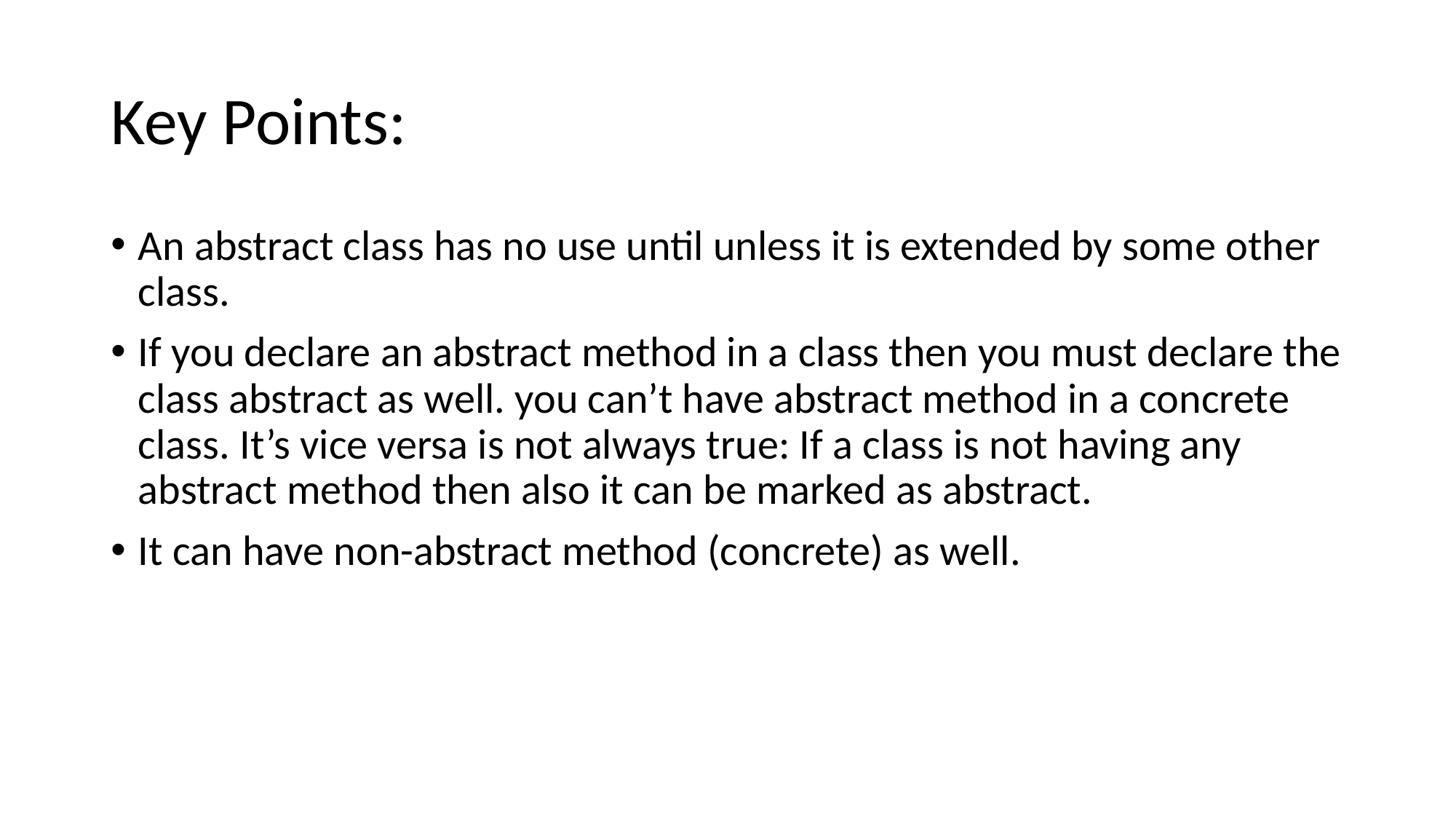

# Key Points:
An abstract class has no use until unless it is extended by some other class.
If you declare an abstract method in a class then you must declare the class abstract as well. you can’t have abstract method in a concrete class. It’s vice versa is not always true: If a class is not having any abstract method then also it can be marked as abstract.
It can have non-abstract method (concrete) as well.